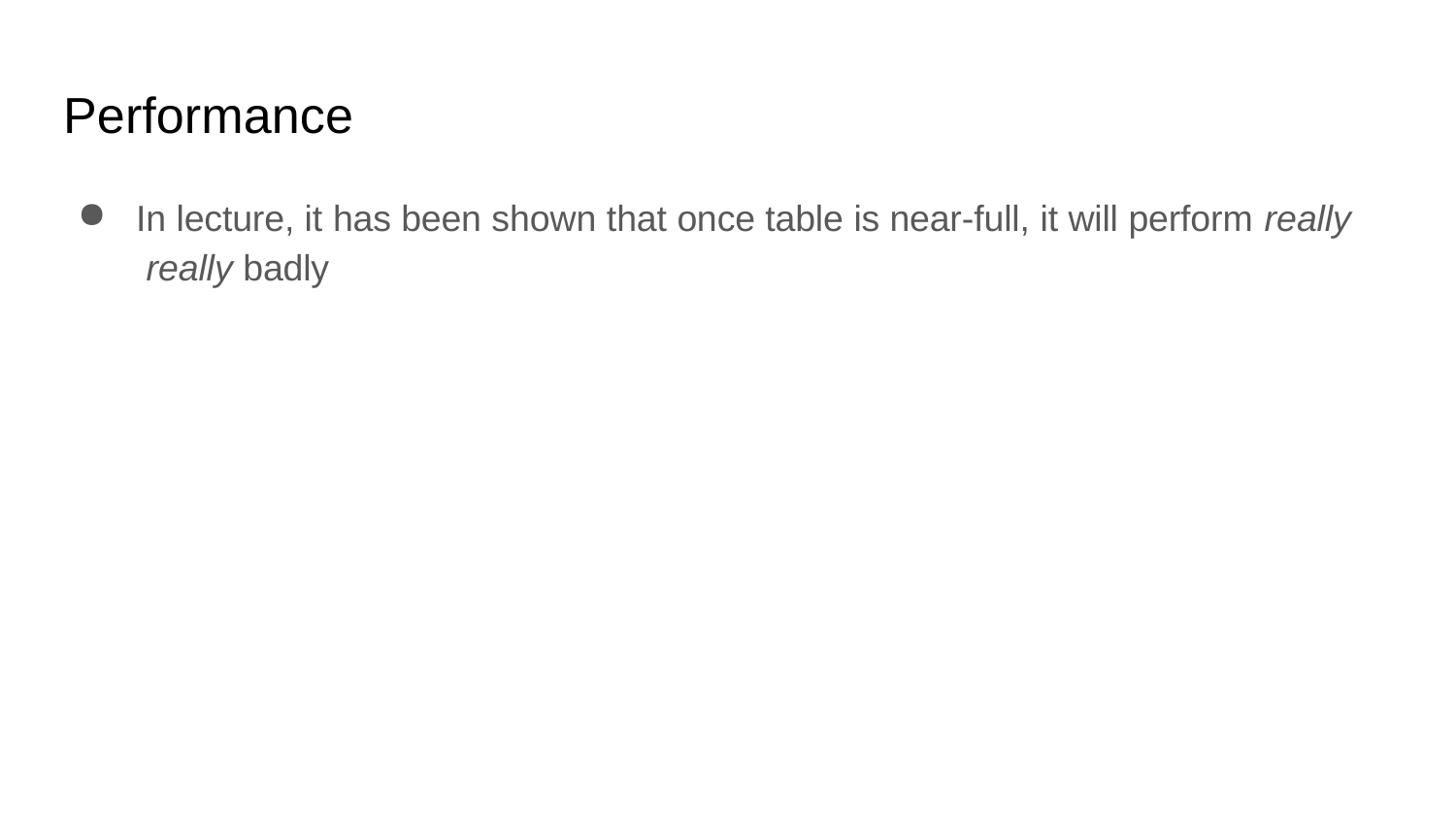

# Performance
In lecture, it has been shown that once table is near-full, it will perform really  really badly